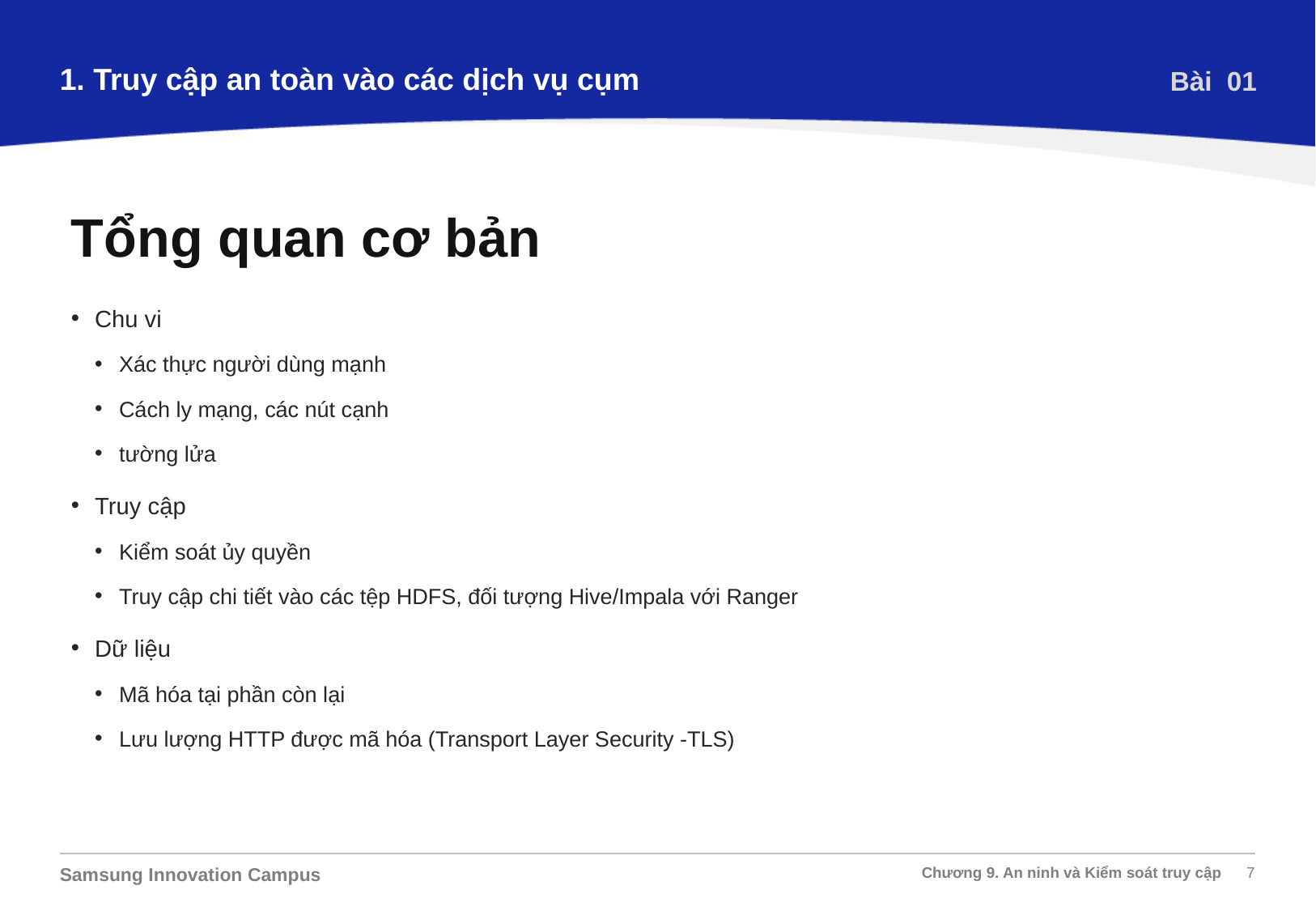

1. Truy cập an toàn vào các dịch vụ cụm
Bài  01
Tổng quan cơ bản
Chu vi
Xác thực người dùng mạnh
Cách ly mạng, các nút cạnh
tường lửa
Truy cập
Kiểm soát ủy quyền
Truy cập chi tiết vào các tệp HDFS, đối tượng Hive/Impala với Ranger
Dữ liệu
Mã hóa tại phần còn lại
Lưu lượng HTTP được mã hóa (Transport Layer Security -TLS)